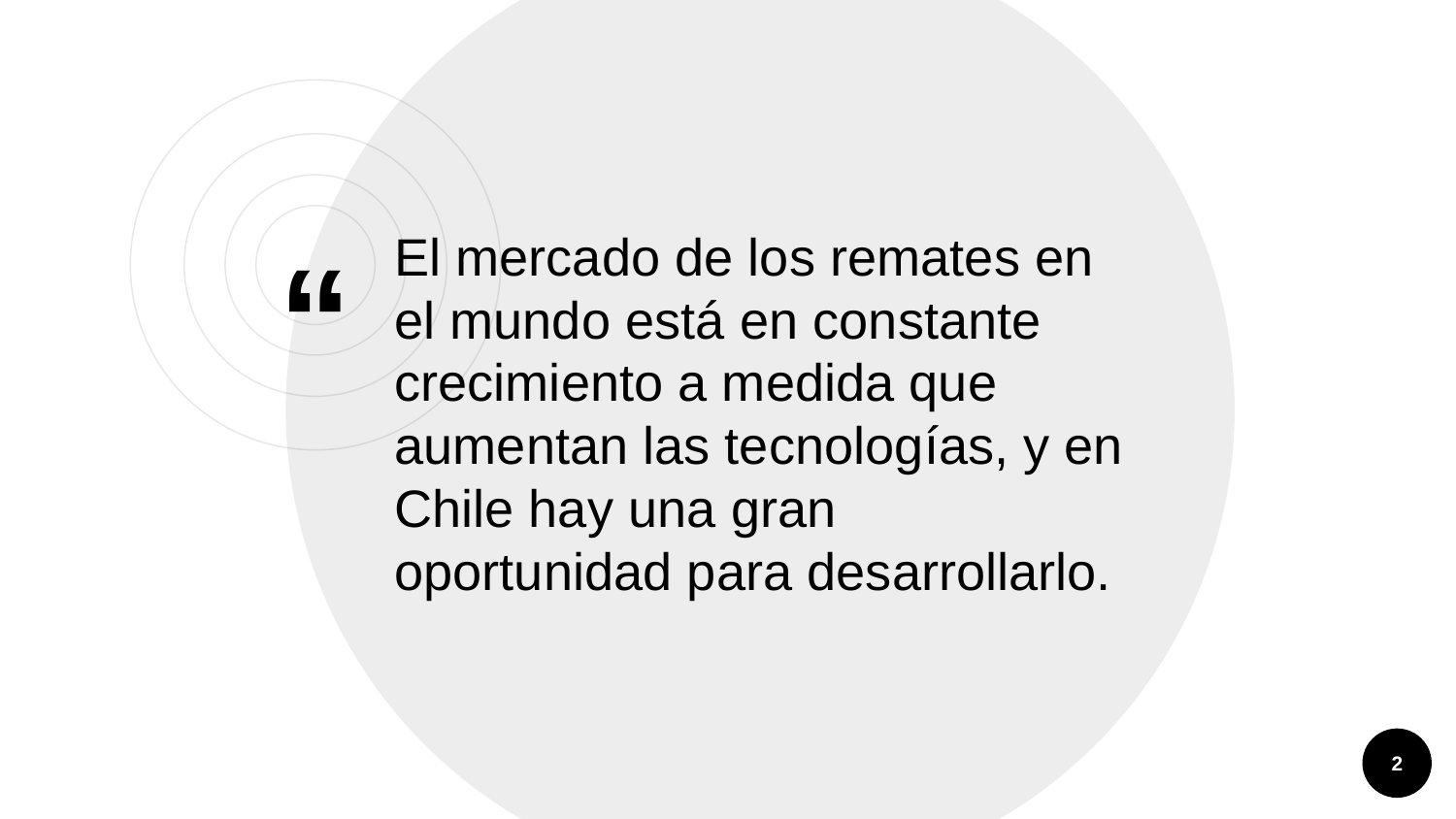

El mercado de los remates en el mundo está en constante crecimiento a medida que aumentan las tecnologías, y en Chile hay una gran oportunidad para desarrollarlo.
2